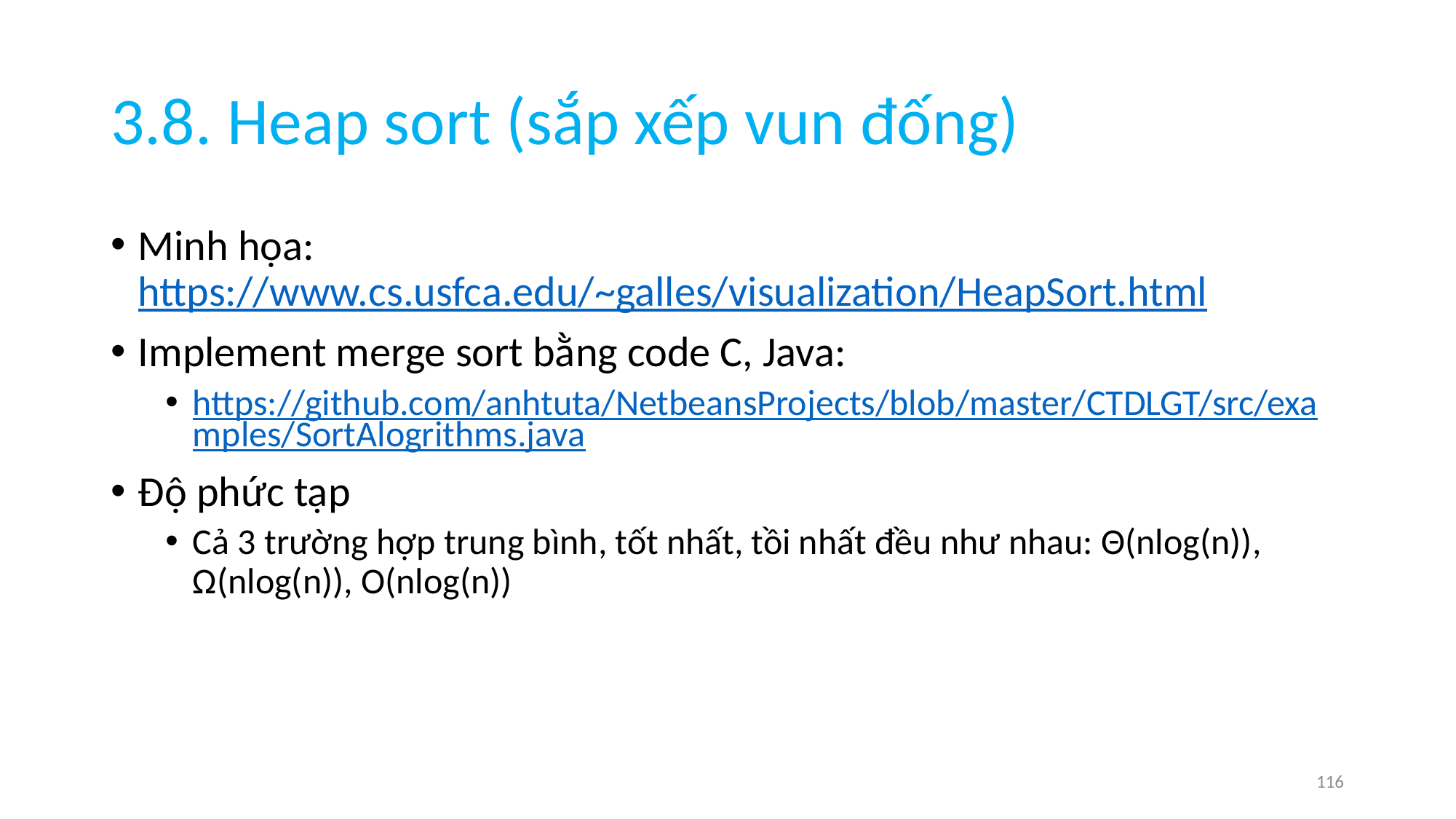

# 3.8. Heap sort (sắp xếp vun đống)
Minh họa: https://www.cs.usfca.edu/~galles/visualization/HeapSort.html
Implement merge sort bằng code C, Java:
https://github.com/anhtuta/NetbeansProjects/blob/master/CTDLGT/src/examples/SortAlogrithms.java
Độ phức tạp
Cả 3 trường hợp trung bình, tốt nhất, tồi nhất đều như nhau: Θ(nlog(n)), Ω(nlog(n)), O(nlog(n))
116